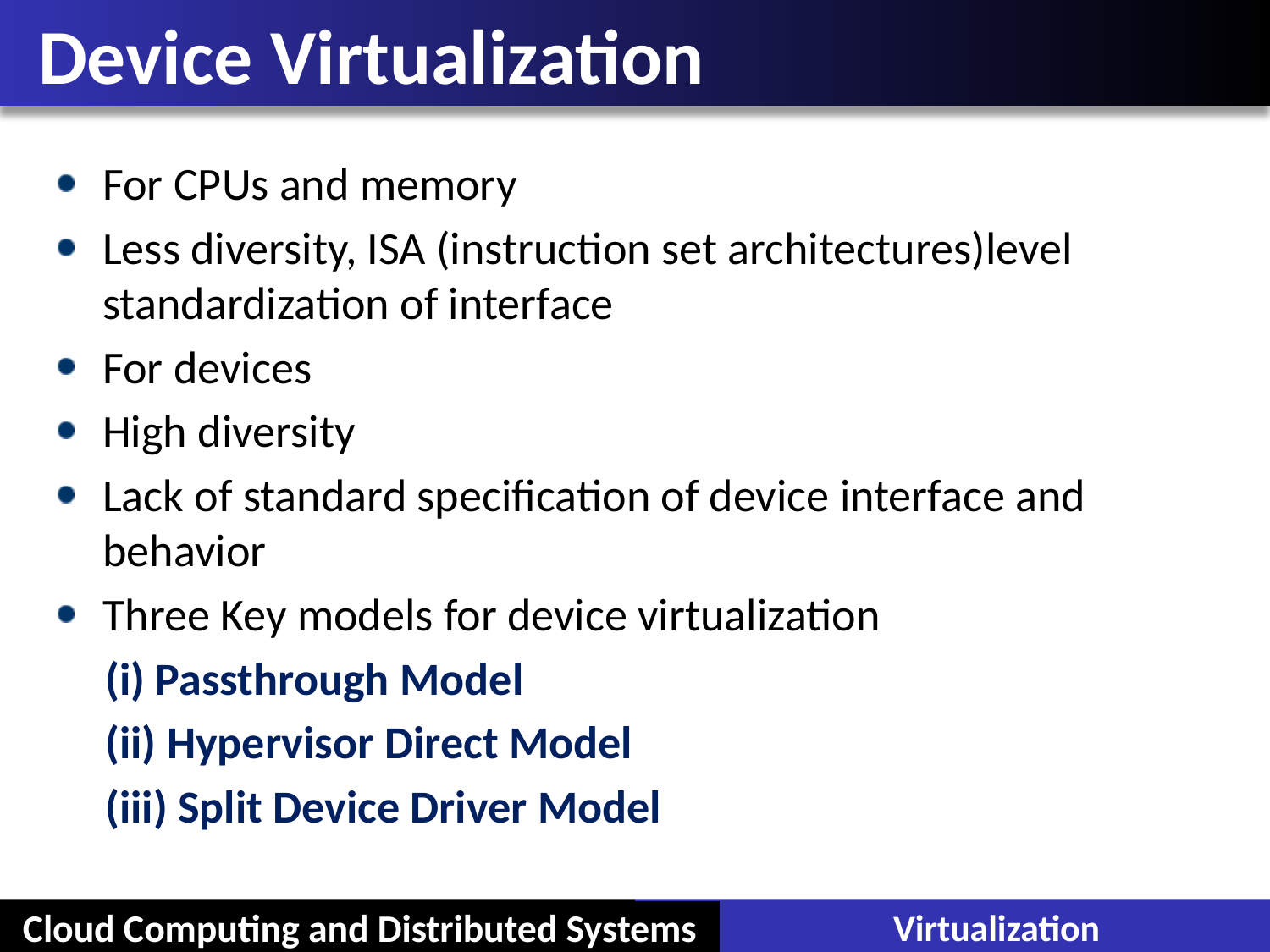

# Device Virtualization
For CPUs and memory
Less diversity, ISA (instruction set architectures)level standardization of interface
For devices
High diversity
Lack of standard specification of device interface and behavior
Three Key models for device virtualization
(i) Passthrough Model
(ii) Hypervisor Direct Model
(iii) Split Device Driver Model
Cloud Computing and Distributed Systems
Virtualization